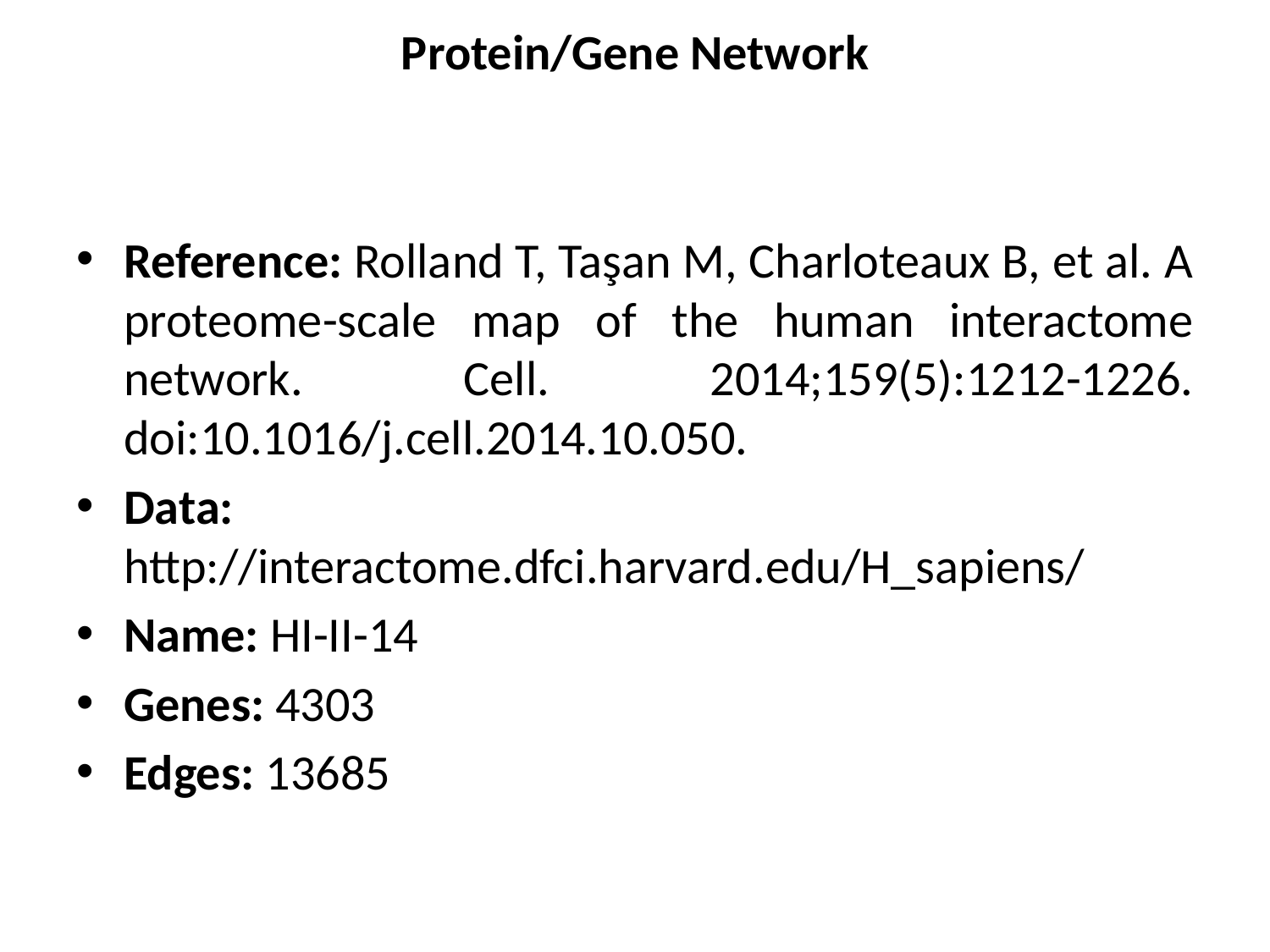

# Protein/Gene Network
Reference: Rolland T, Taşan M, Charloteaux B, et al. A proteome-scale map of the human interactome network. Cell. 2014;159(5):1212-1226. doi:10.1016/j.cell.2014.10.050.
Data: http://interactome.dfci.harvard.edu/H_sapiens/
Name: HI-II-14
Genes: 4303
Edges: 13685